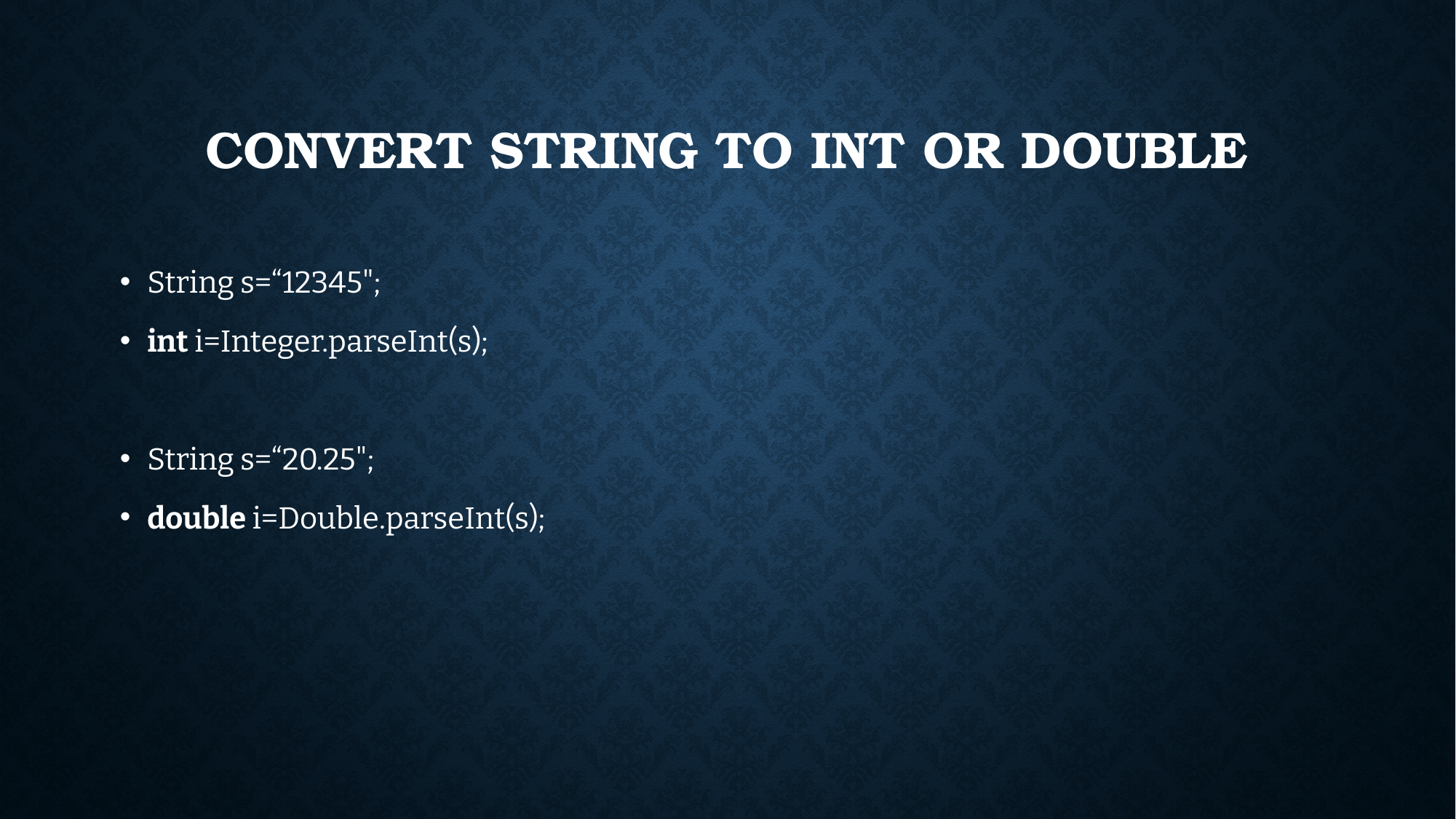

# Convert String to int or double
String s=“12345";
int i=Integer.parseInt(s);

String s=“20.25";
double i=Double.parseInt(s);